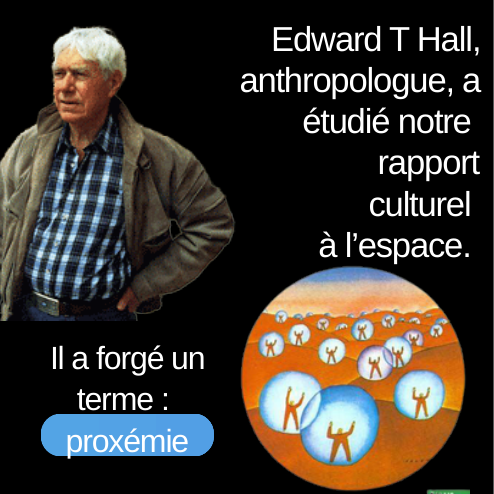

Edward T Hall, anthropologue, a étudié notre
rapport
culturel
à l’espace.

Il a forgé un terme :
proxémie